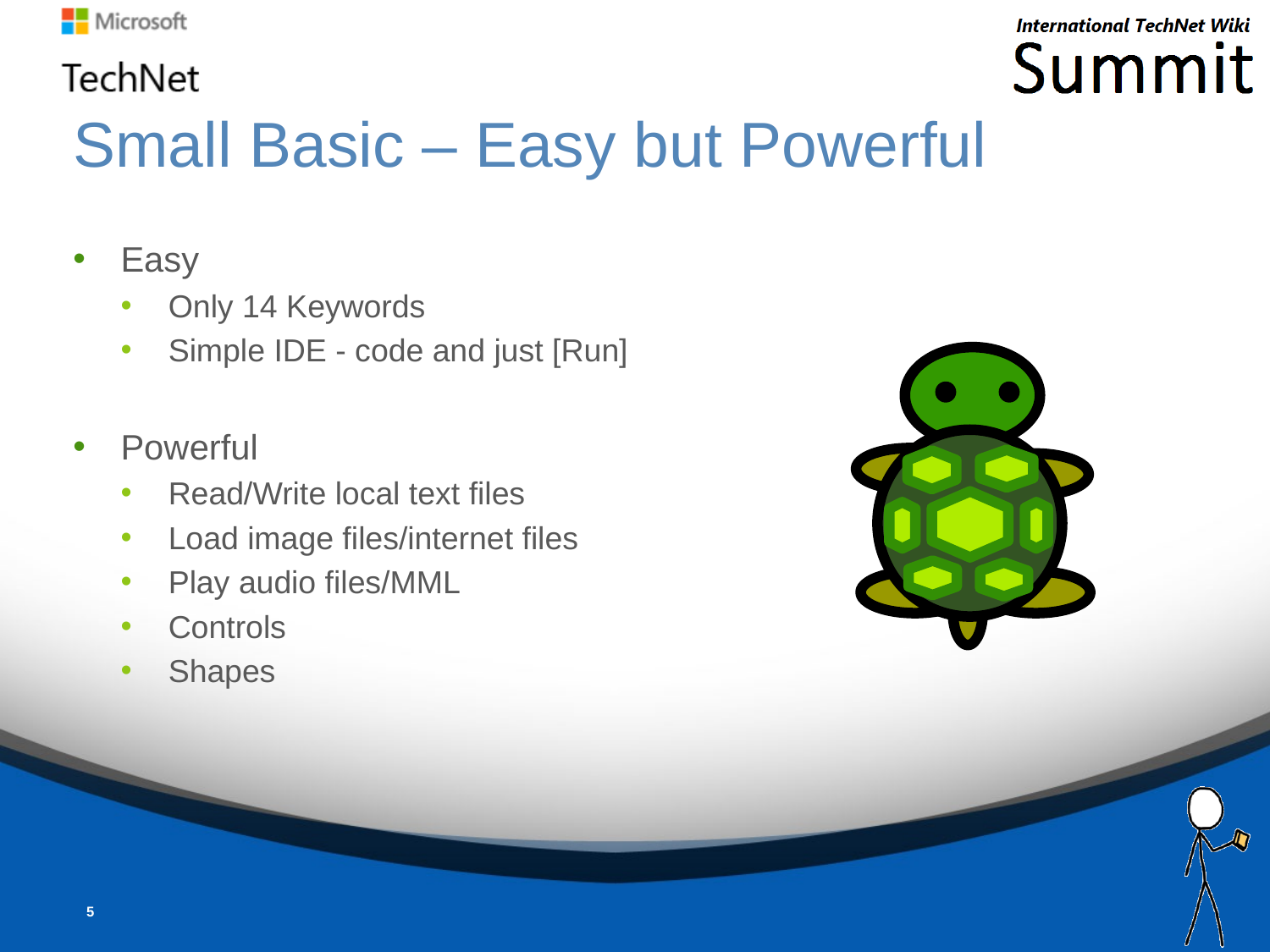

# Small Basic – Easy but Powerful
Easy
Only 14 Keywords
Simple IDE - code and just [Run]

Powerful
Read/Write local text files
Load image files/internet files
Play audio files/MML
Controls
Shapes

5